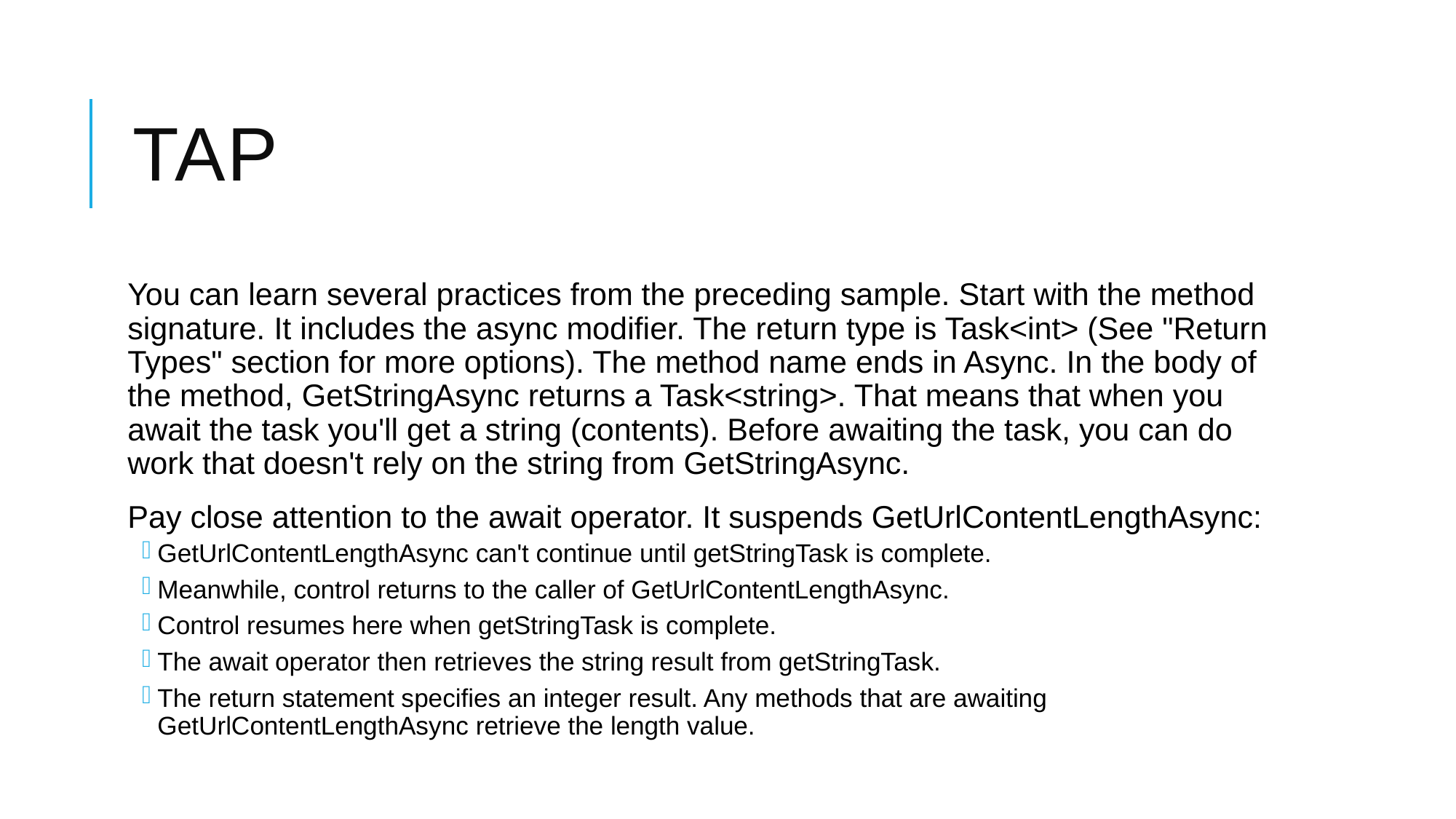

# TAP
You can learn several practices from the preceding sample. Start with the method signature. It includes the async modifier. The return type is Task<int> (See "Return Types" section for more options). The method name ends in Async. In the body of the method, GetStringAsync returns a Task<string>. That means that when you await the task you'll get a string (contents). Before awaiting the task, you can do work that doesn't rely on the string from GetStringAsync.
Pay close attention to the await operator. It suspends GetUrlContentLengthAsync:
GetUrlContentLengthAsync can't continue until getStringTask is complete.
Meanwhile, control returns to the caller of GetUrlContentLengthAsync.
Control resumes here when getStringTask is complete.
The await operator then retrieves the string result from getStringTask.
The return statement specifies an integer result. Any methods that are awaiting GetUrlContentLengthAsync retrieve the length value.